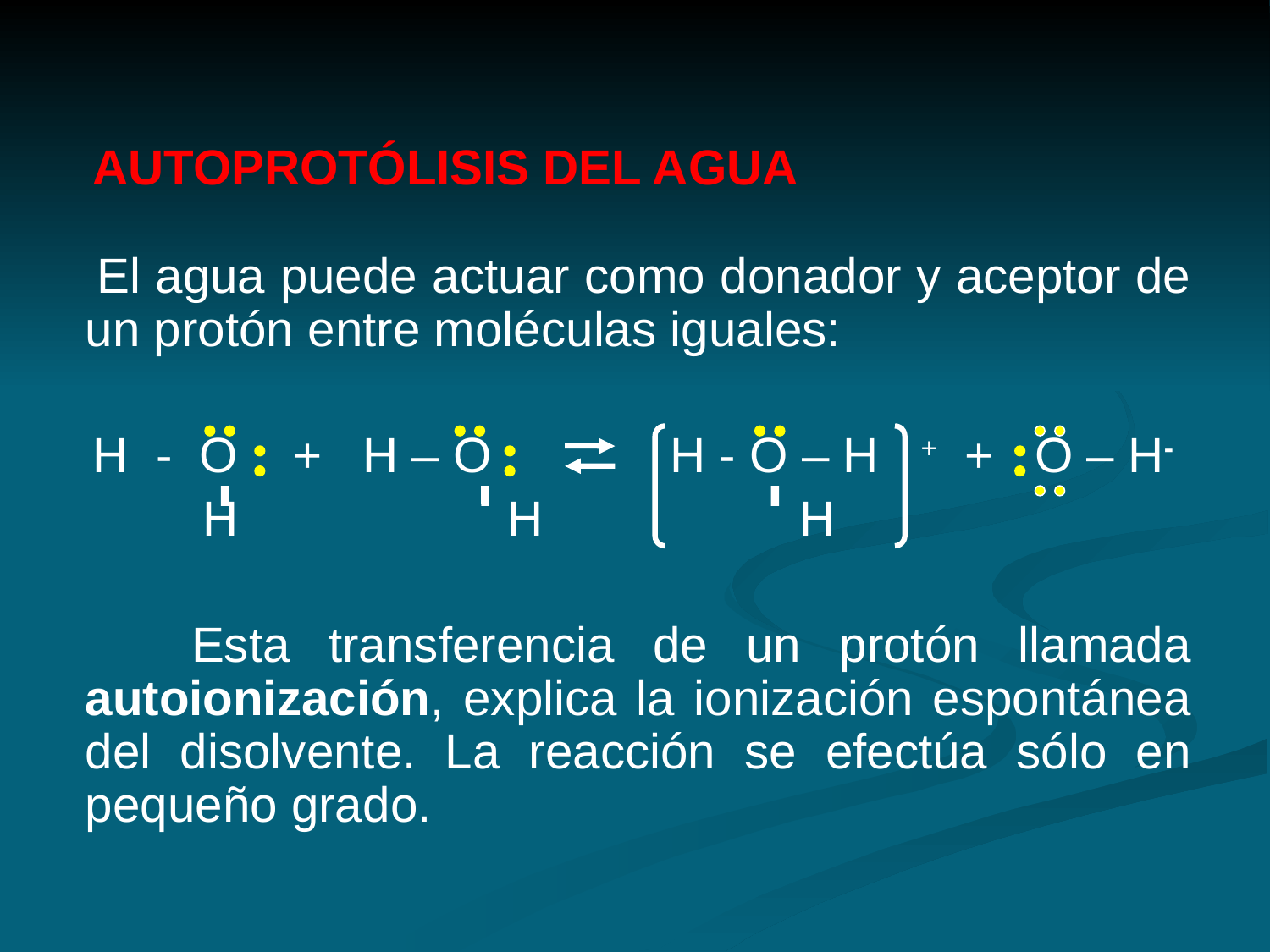

AUTOPROTÓLISIS DEL AGUA

    El agua puede actuar como donador y aceptor de un protón entre moléculas iguales:

    H  -  O    +   H – O             H - O – H   +  +   O – H-
            H		   H	               H

    Esta transferencia de un protón llamada autoionización, explica la ionización espontánea del disolvente. La reacción se efectúa sólo en pequeño grado.